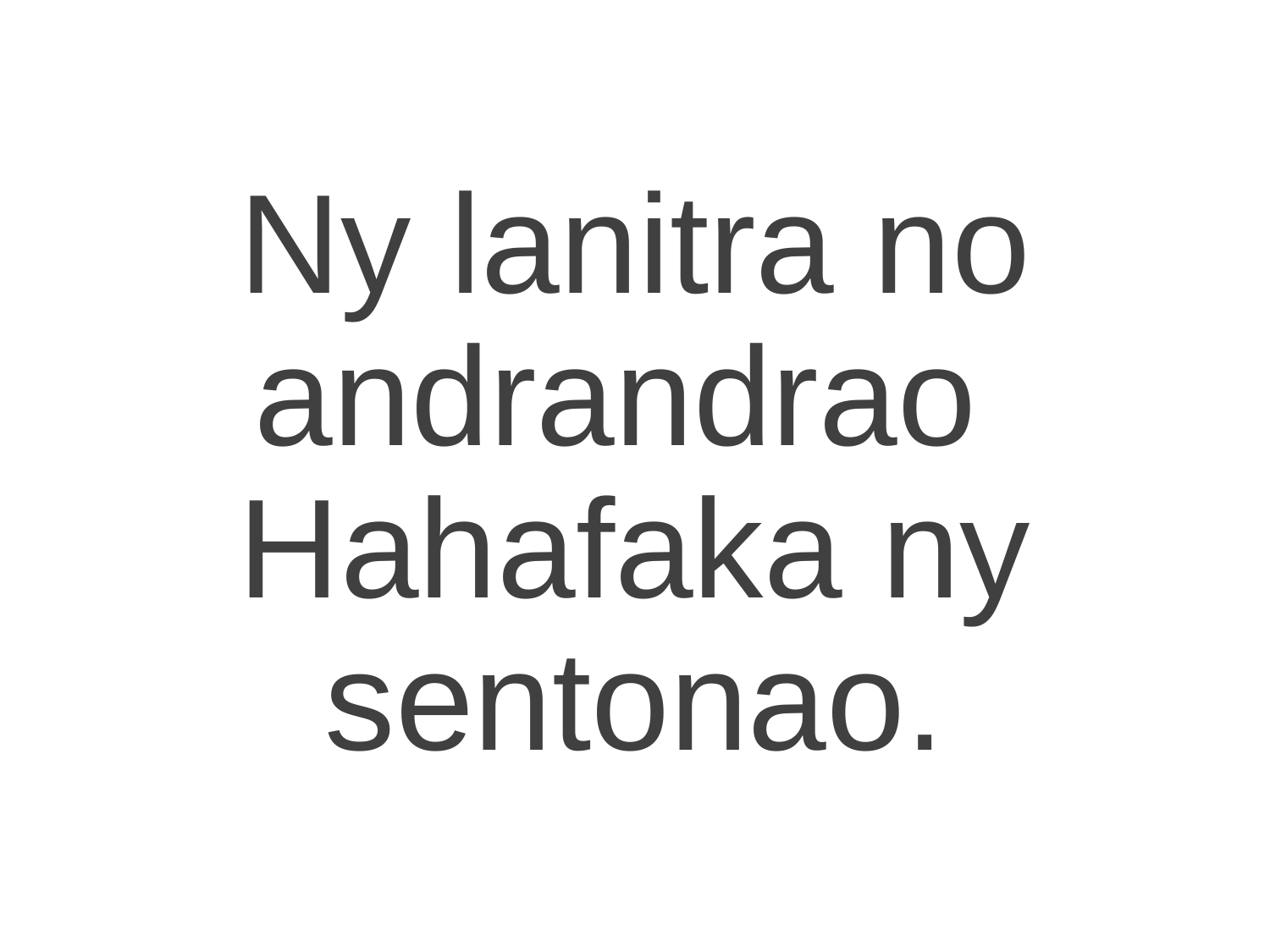

Ny lanitra no andrandrao
Hahafaka ny sentonao.